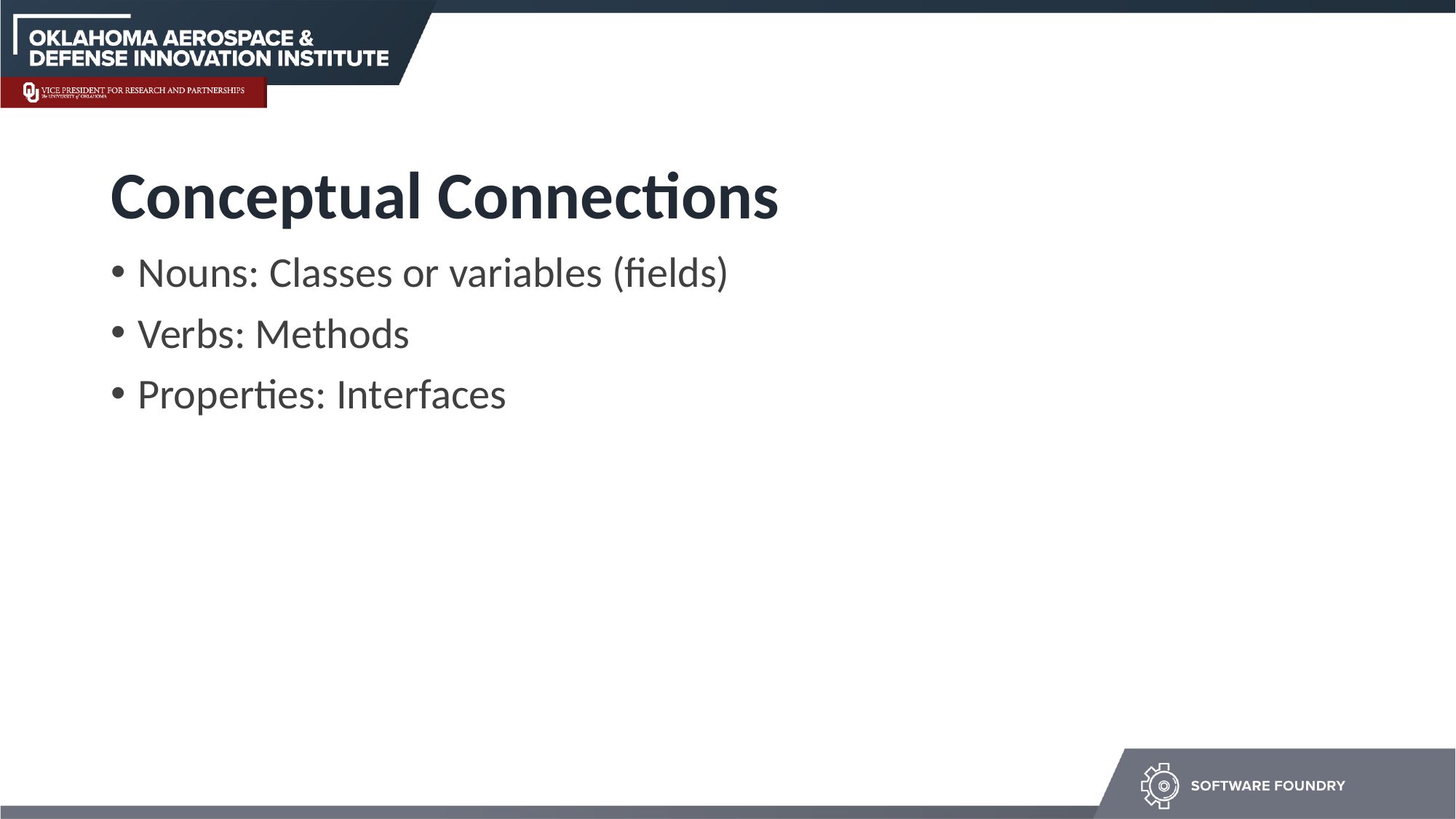

# Conceptual Connections
Nouns: Classes or variables (fields)
Verbs: Methods
Properties: Interfaces